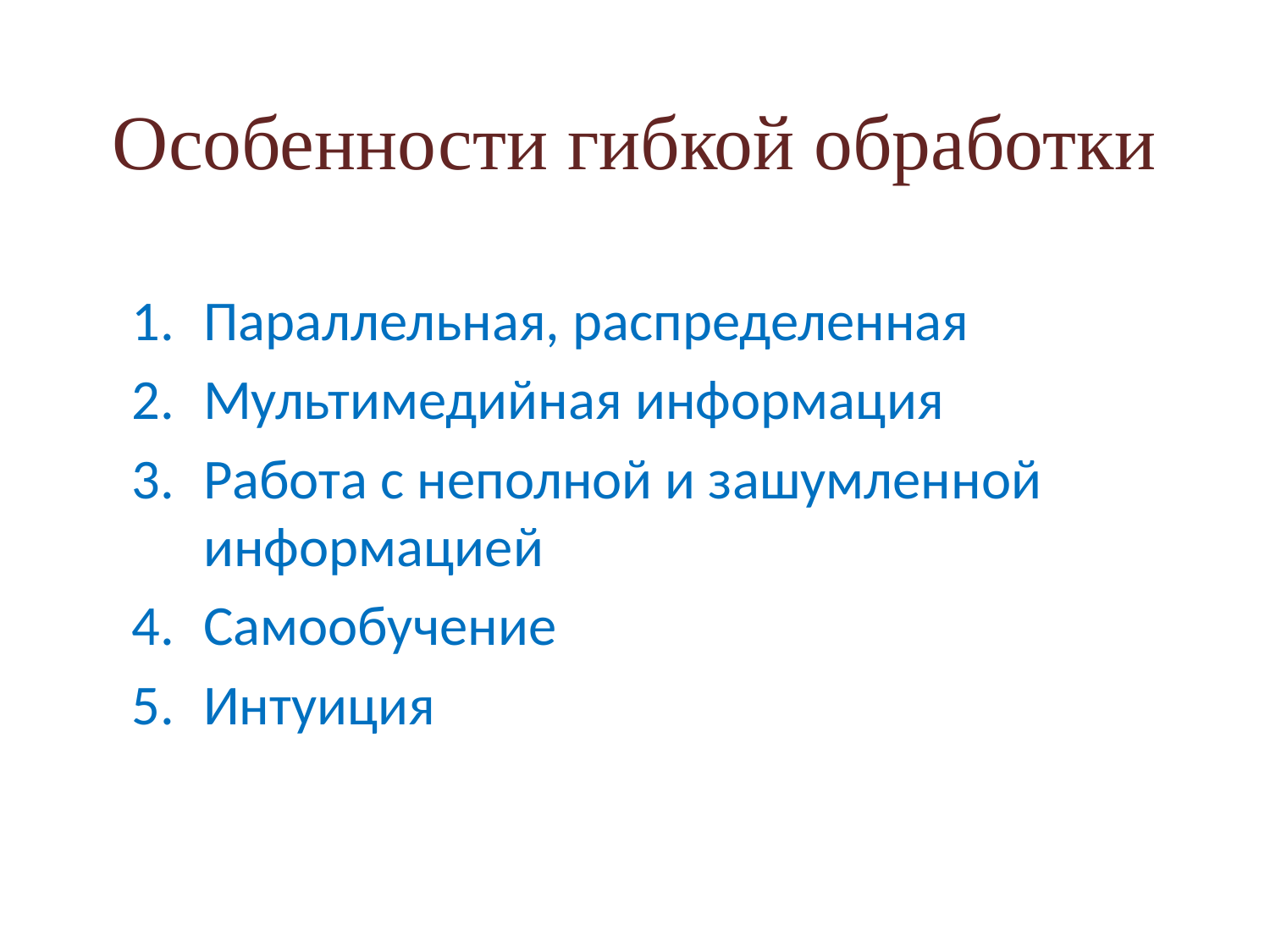

# Особенности гибкой обработки
Параллельная, распределенная
Мультимедийная информация
Работа с неполной и зашумленной информацией
Самообучение
Интуиция